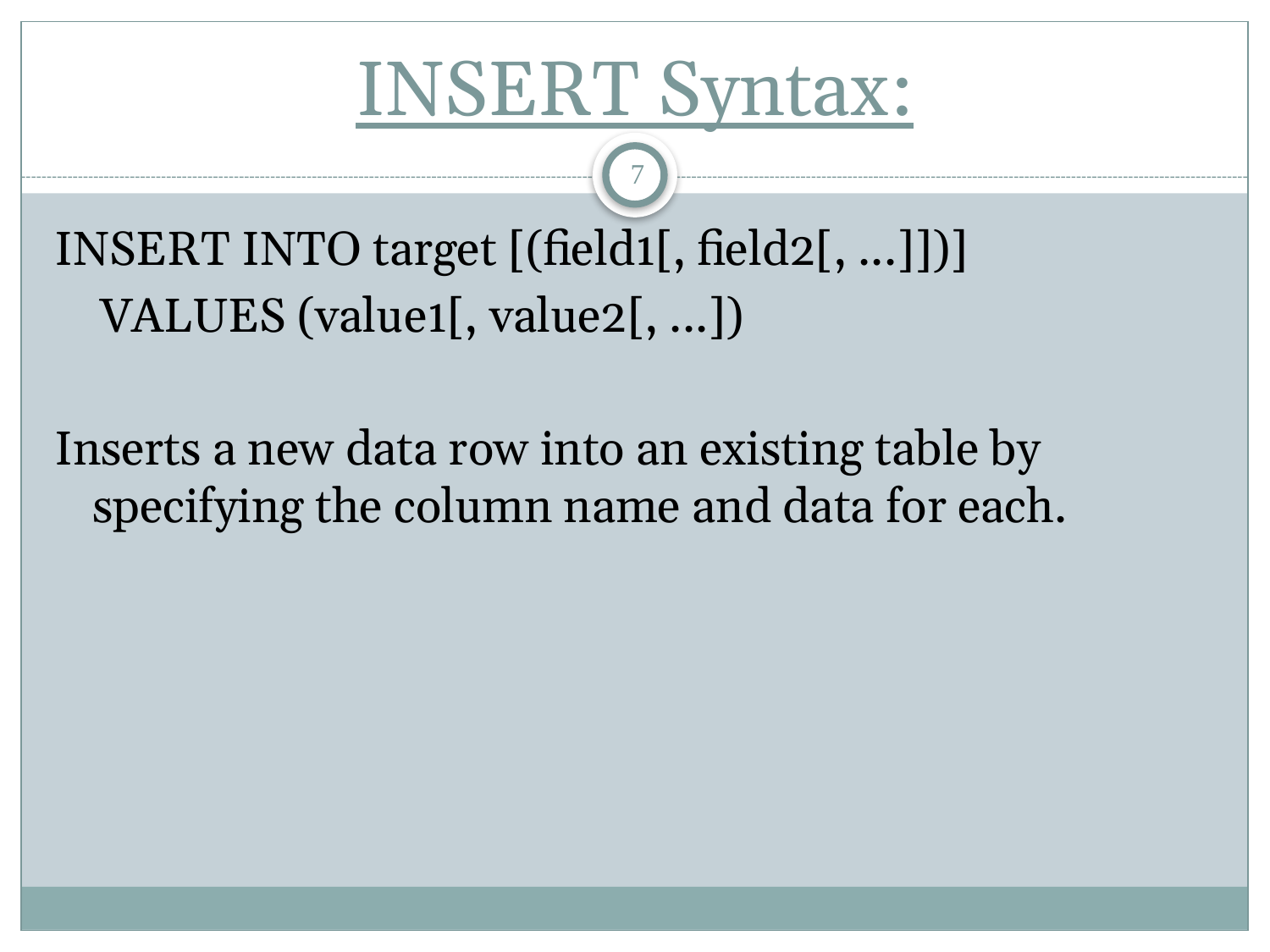

# INSERT Syntax:
7
INSERT INTO target [(field1[, field2[, ...]])]
    VALUES (value1[, value2[, ...])

Inserts a new data row into an existing table by specifying the column name and data for each.